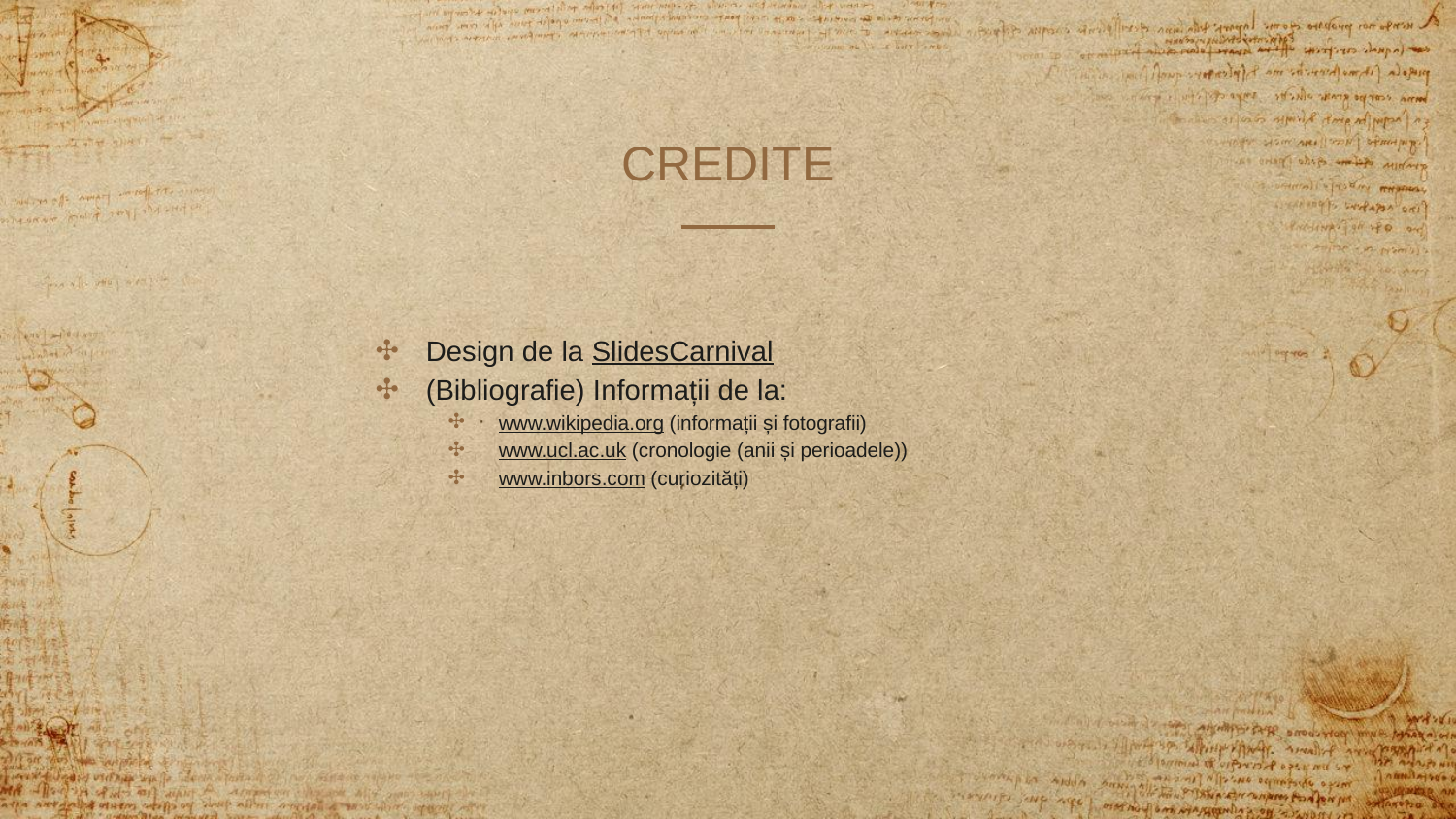

# CREDITE
Design de la SlidesCarnival
(Bibliografie) Informații de la:
www.wikipedia.org (informații și fotografii)
www.ucl.ac.uk (cronologie (anii și perioadele))
www.inbors.com (curiozități)